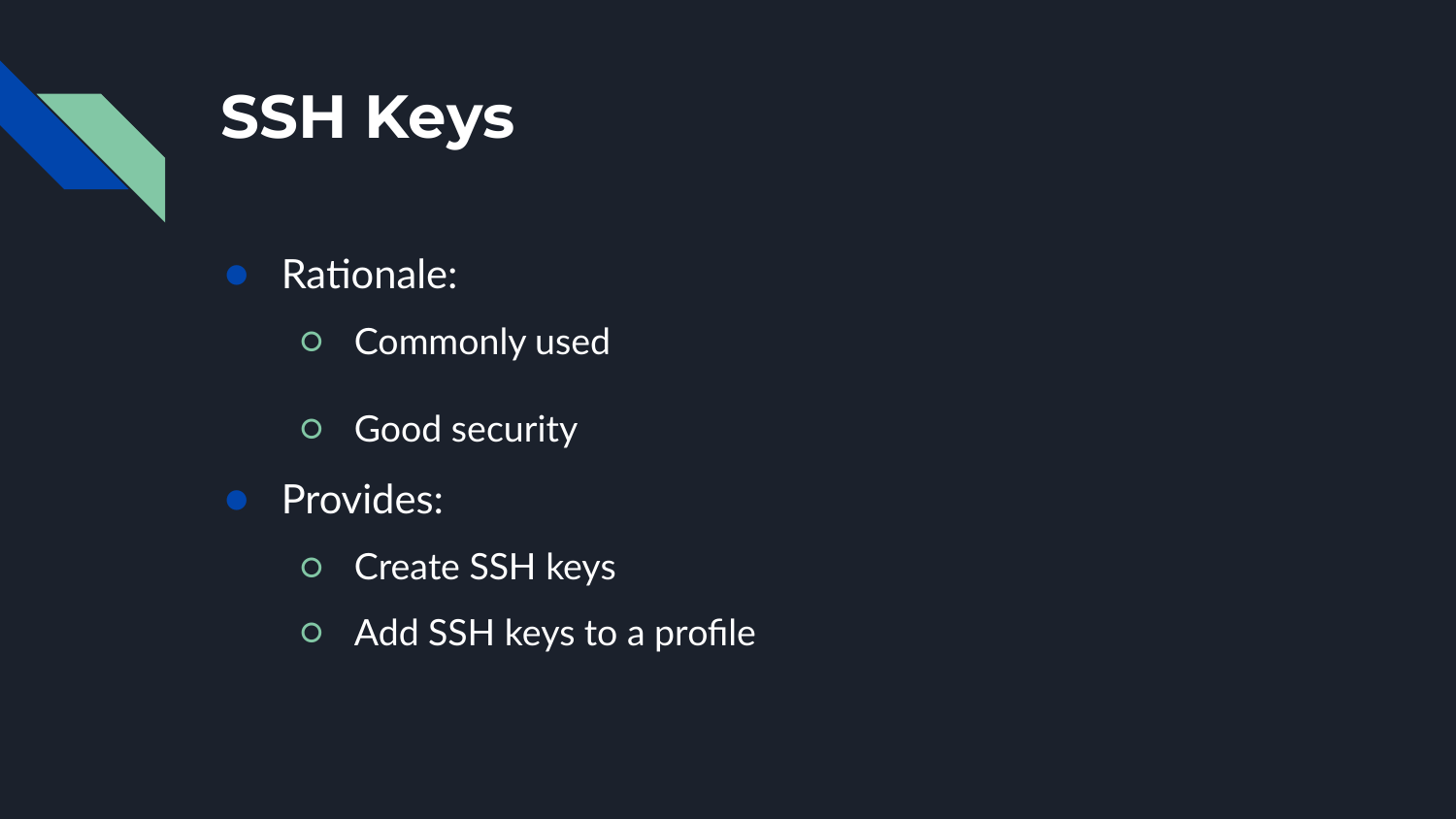

# SSH Keys
Rationale:
Commonly used
Good security
Provides:
Create SSH keys
Add SSH keys to a profile

6